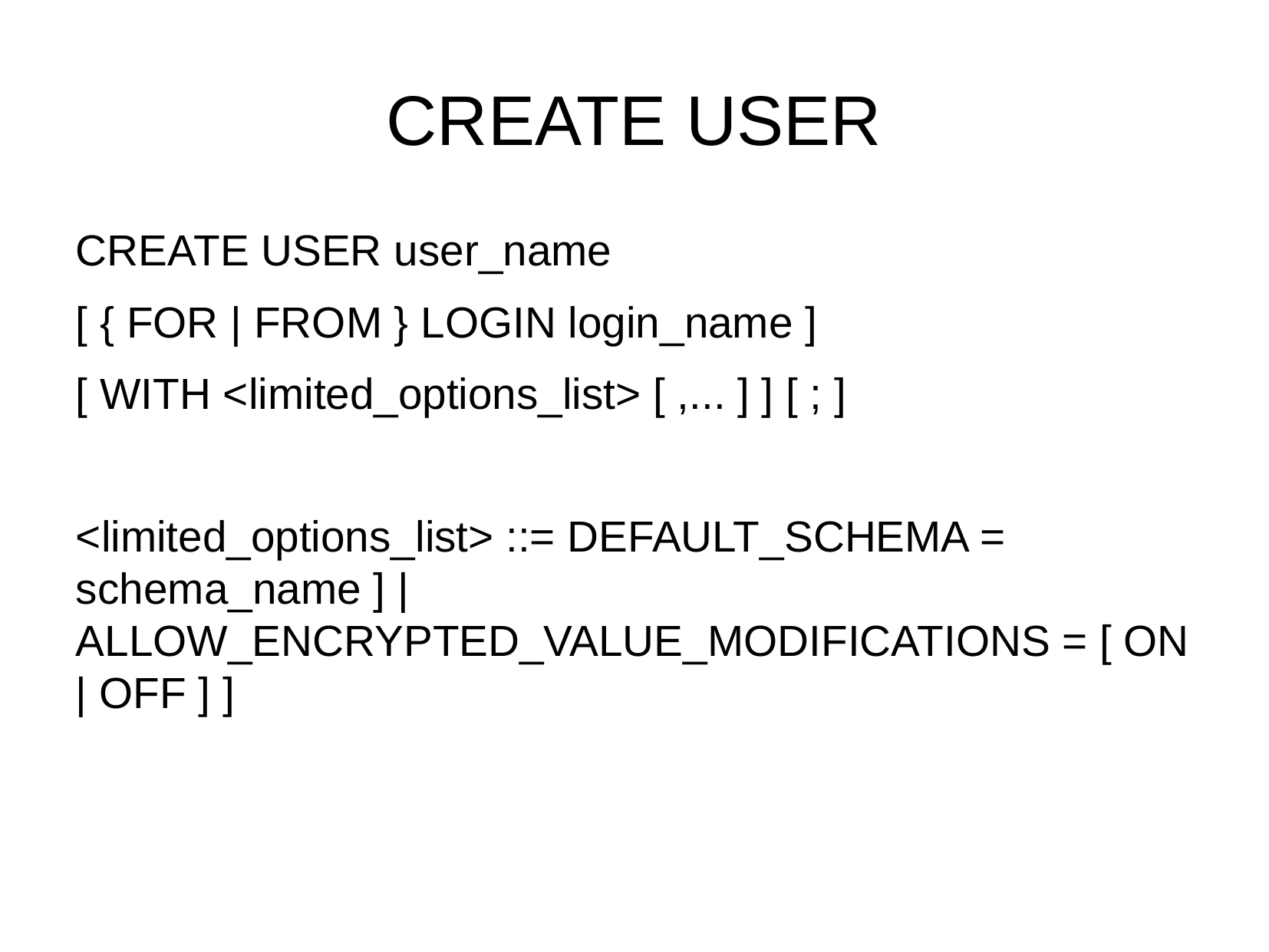

CREATE USER
CREATE USER user_name
[ { FOR | FROM } LOGIN login_name ]
[ WITH <limited_options_list> [ ,... ] ] [ ; ]

<limited_options_list> ::= DEFAULT_SCHEMA = schema_name ] | ALLOW_ENCRYPTED_VALUE_MODIFICATIONS = [ ON | OFF ] ]